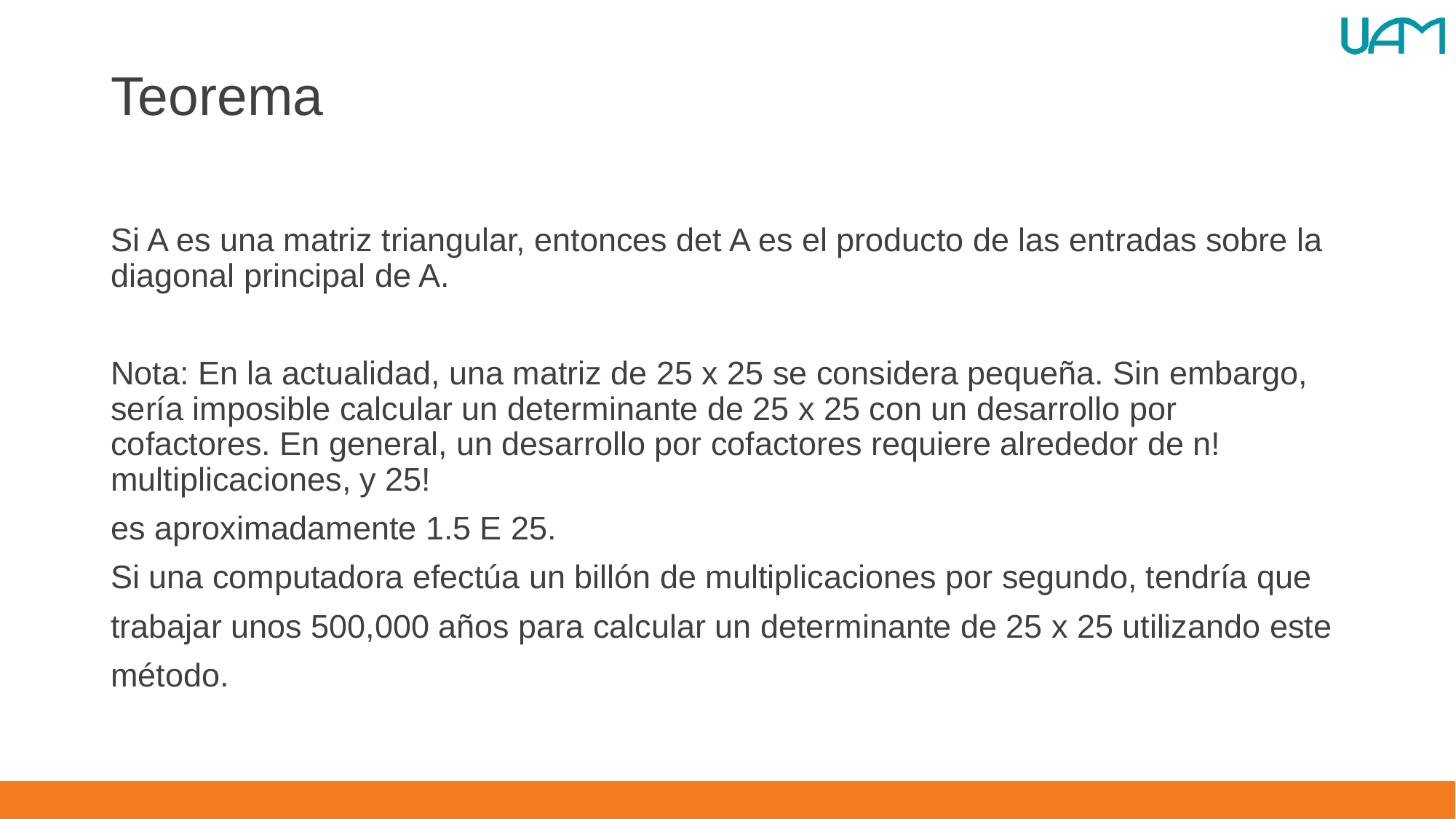

# Teorema
Si A es una matriz triangular, entonces det A es el producto de las entradas sobre la diagonal principal de A.

Nota: En la actualidad, una matriz de 25 x 25 se considera pequeña. Sin embargo, sería imposible calcular un determinante de 25 x 25 con un desarrollo por cofactores. En general, un desarrollo por cofactores requiere alrededor de n! multiplicaciones, y 25!
es aproximadamente 1.5 E 25.
Si una computadora efectúa un billón de multiplicaciones por segundo, tendría que
trabajar unos 500,000 años para calcular un determinante de 25 x 25 utilizando este
método.